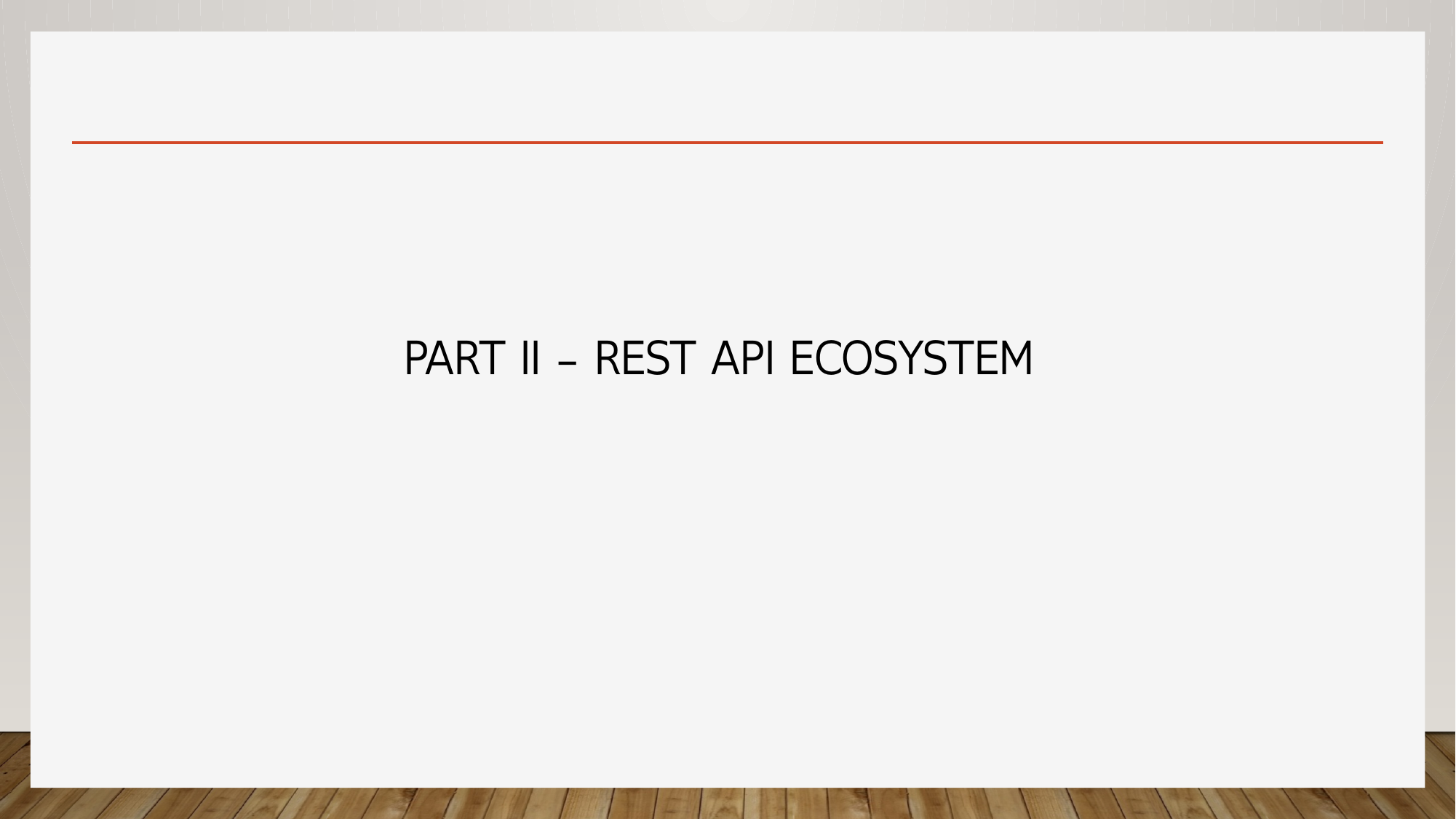

# Part II – Rest API ecosystem